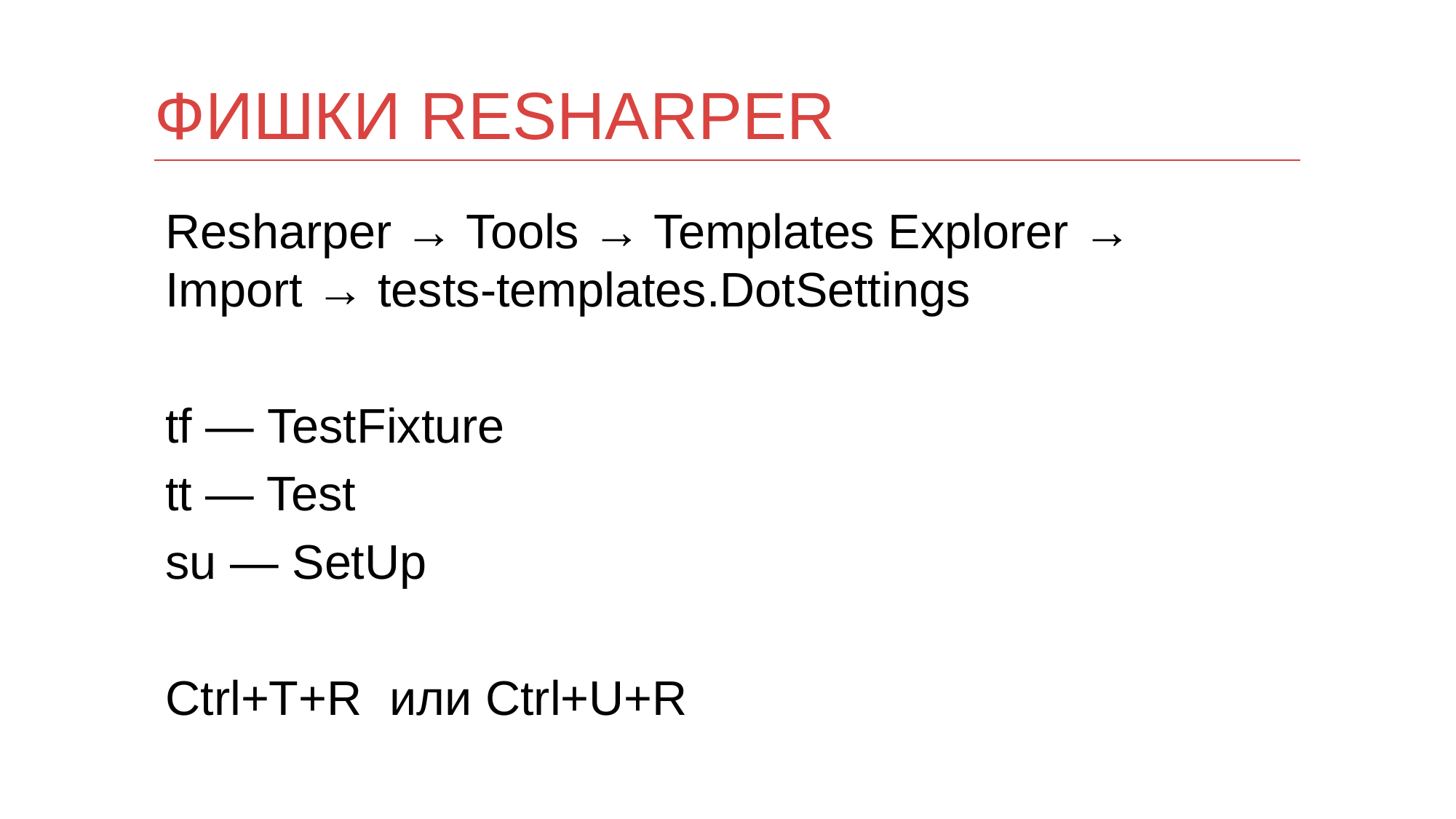

# Фишки Resharper
Resharper → Tools → Templates Explorer →
Import → tests-templates.DotSettings

tf — TestFixture
tt — Test
su — SetUp

Ctrl+T+R  или Ctrl+U+R